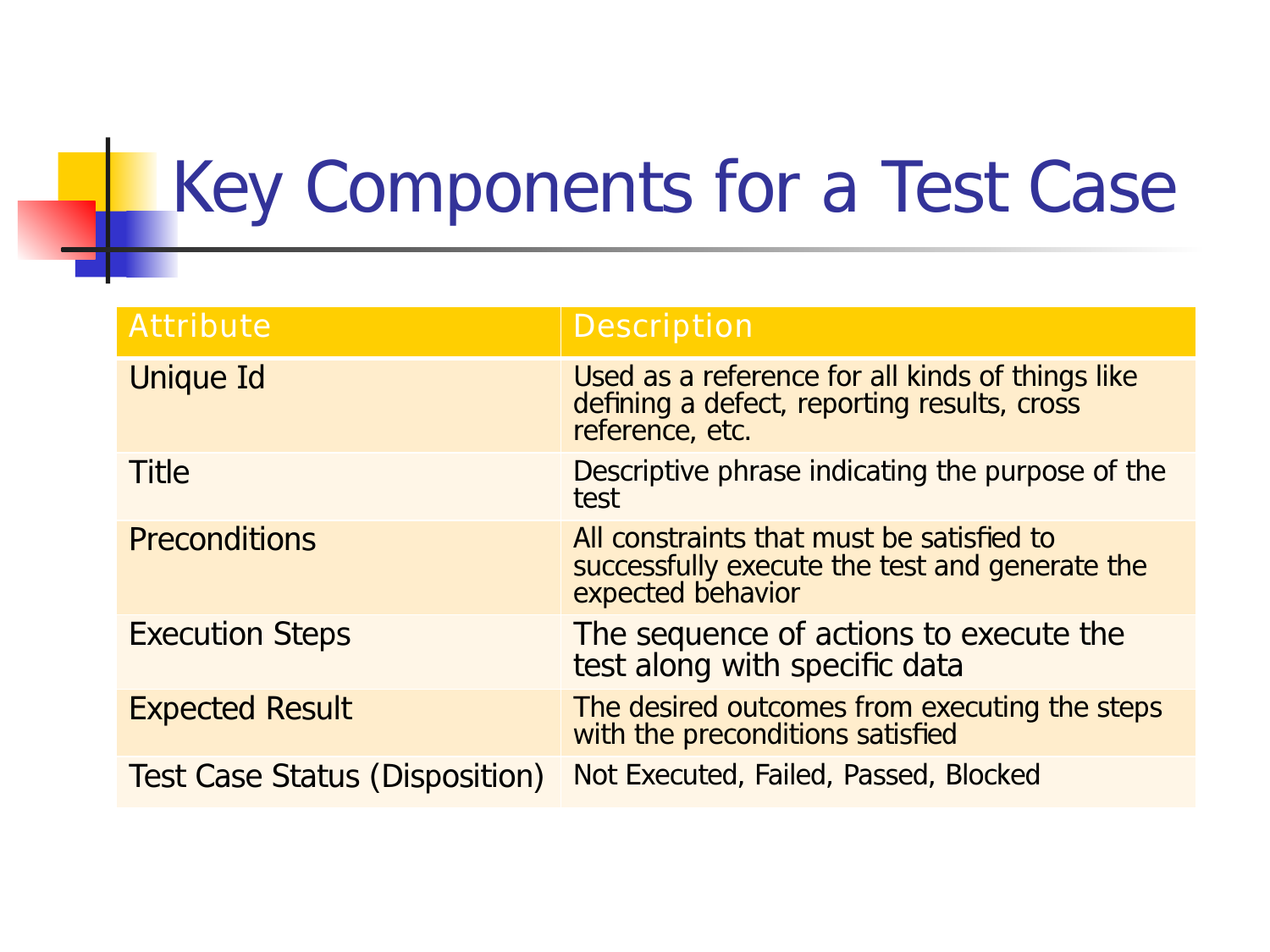

# Key Components for a Test Case
| Attribute | Description |
| --- | --- |
| Unique Id | Used as a reference for all kinds of things like defining a defect, reporting results, cross reference, etc. |
| Title | Descriptive phrase indicating the purpose of the test |
| Preconditions | All constraints that must be satisfied to successfully execute the test and generate the expected behavior |
| Execution Steps | The sequence of actions to execute the test along with specific data |
| Expected Result | The desired outcomes from executing the steps with the preconditions satisfied |
| Test Case Status (Disposition) | Not Executed, Failed, Passed, Blocked |